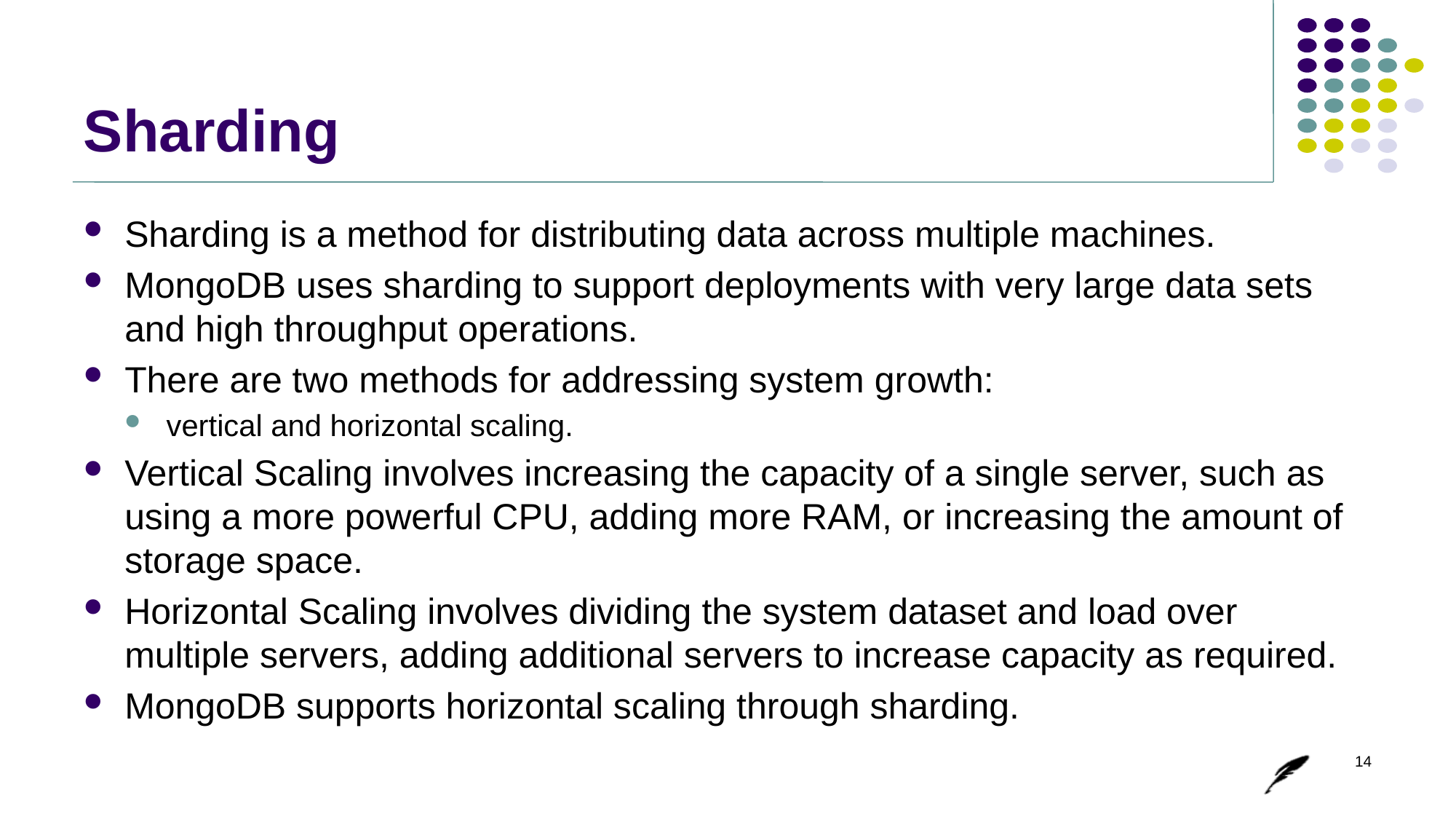

# Sharding
Sharding is a method for distributing data across multiple machines.
MongoDB uses sharding to support deployments with very large data sets and high throughput operations.
There are two methods for addressing system growth:
vertical and horizontal scaling.
Vertical Scaling involves increasing the capacity of a single server, such as using a more powerful CPU, adding more RAM, or increasing the amount of storage space.
Horizontal Scaling involves dividing the system dataset and load over multiple servers, adding additional servers to increase capacity as required.
MongoDB supports horizontal scaling through sharding.
14